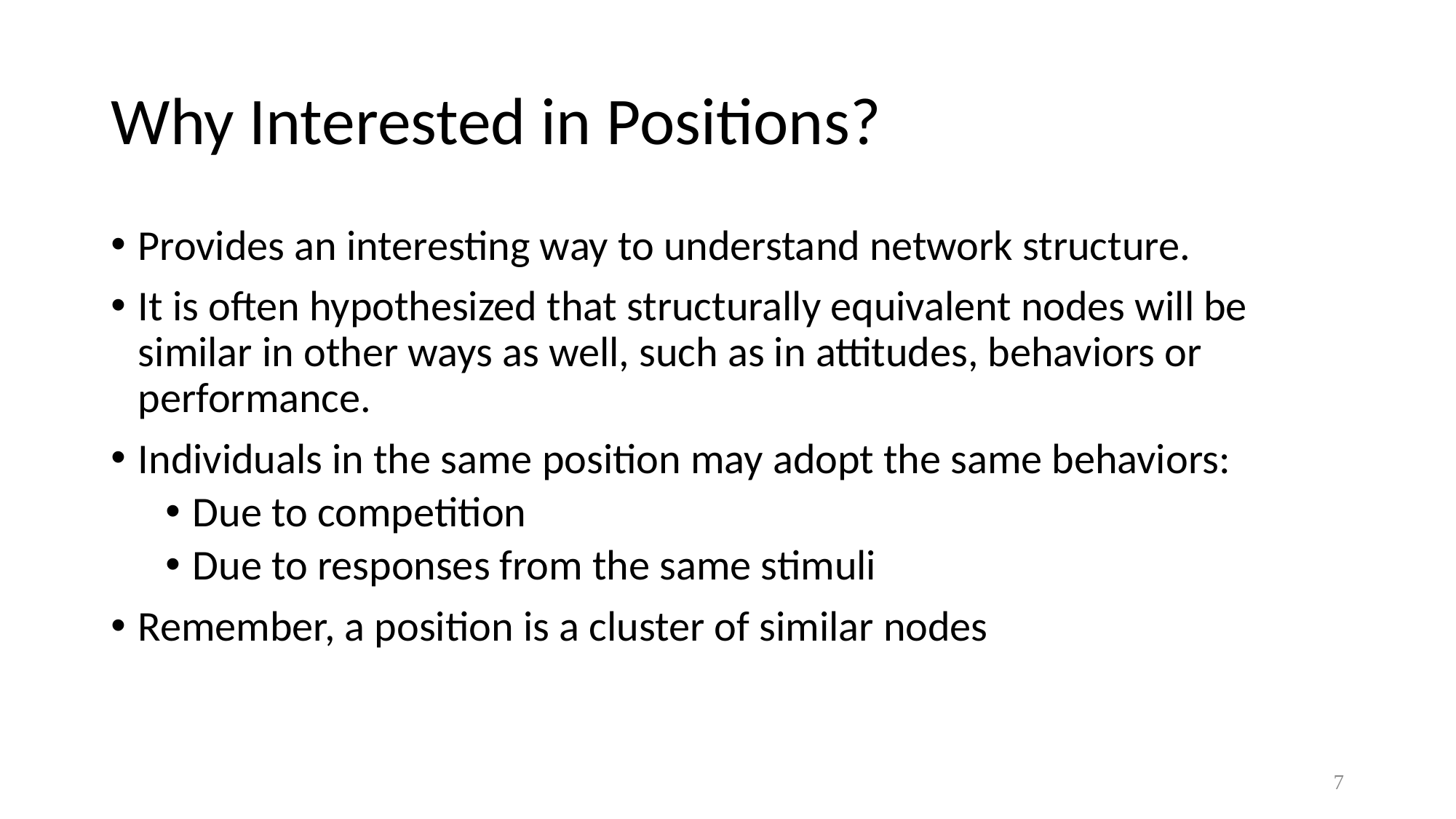

# Why Interested in Positions?
Provides an interesting way to understand network structure.
It is often hypothesized that structurally equivalent nodes will be similar in other ways as well, such as in attitudes, behaviors or performance.
Individuals in the same position may adopt the same behaviors:
Due to competition
Due to responses from the same stimuli
Remember, a position is a cluster of similar nodes

7